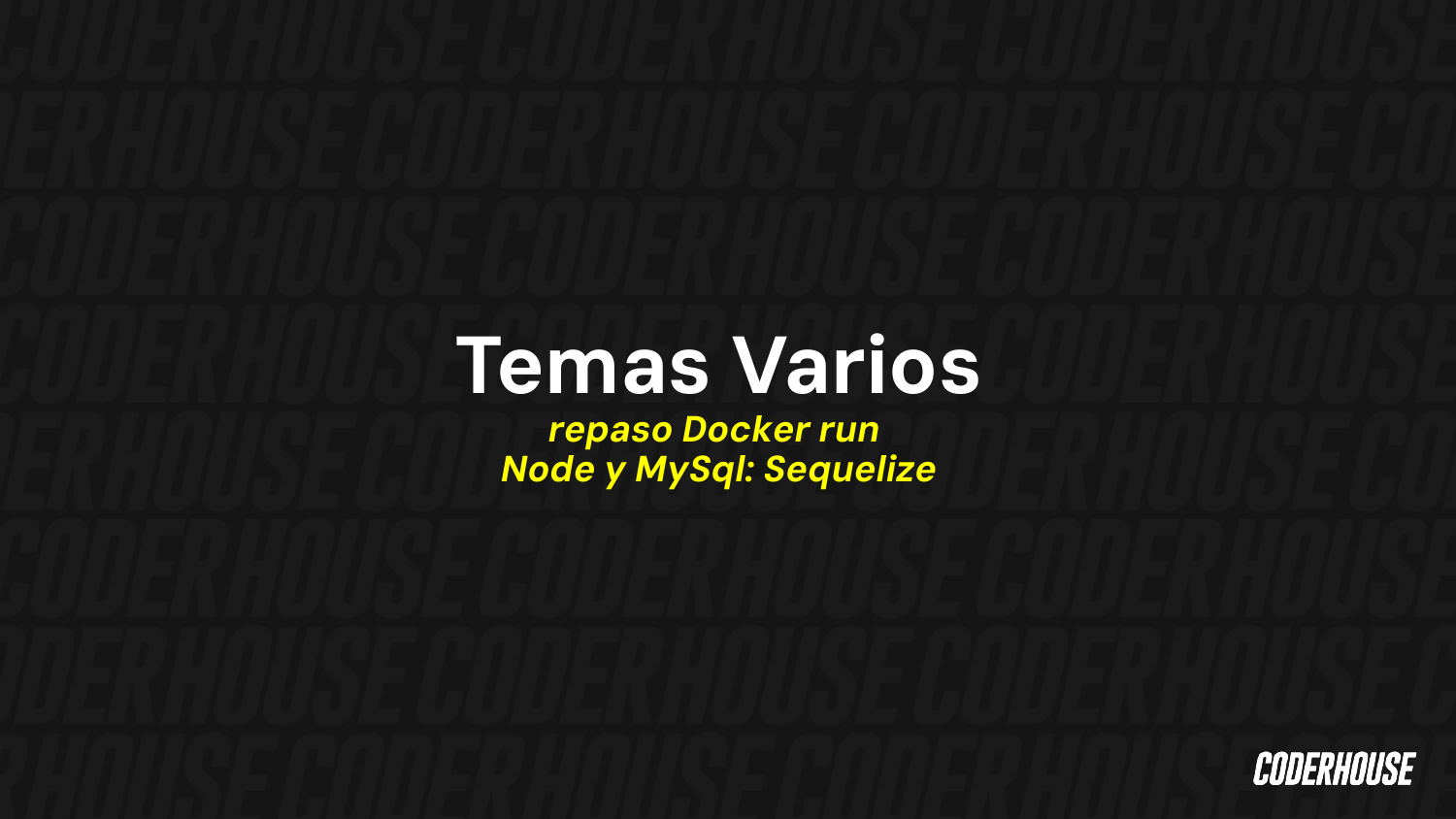

Temas Varios
repaso Docker run
Node y MySql: Sequelize